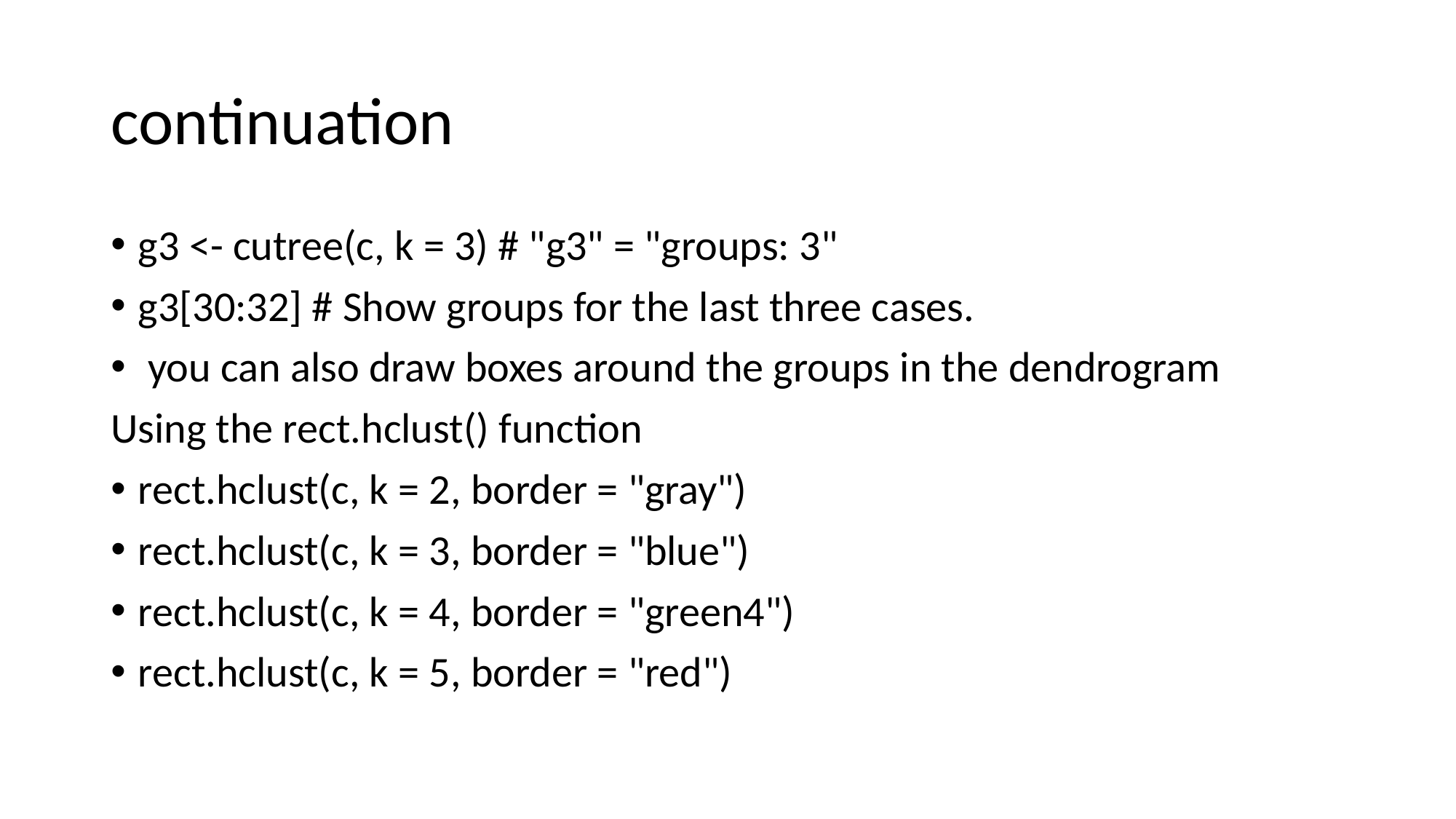

# continuation
g3 <- cutree(c, k = 3) # "g3" = "groups: 3"
g3[30:32] # Show groups for the last three cases.
 you can also draw boxes around the groups in the dendrogram
Using the rect.hclust() function
rect.hclust(c, k = 2, border = "gray")
rect.hclust(c, k = 3, border = "blue")
rect.hclust(c, k = 4, border = "green4")
rect.hclust(c, k = 5, border = "red")